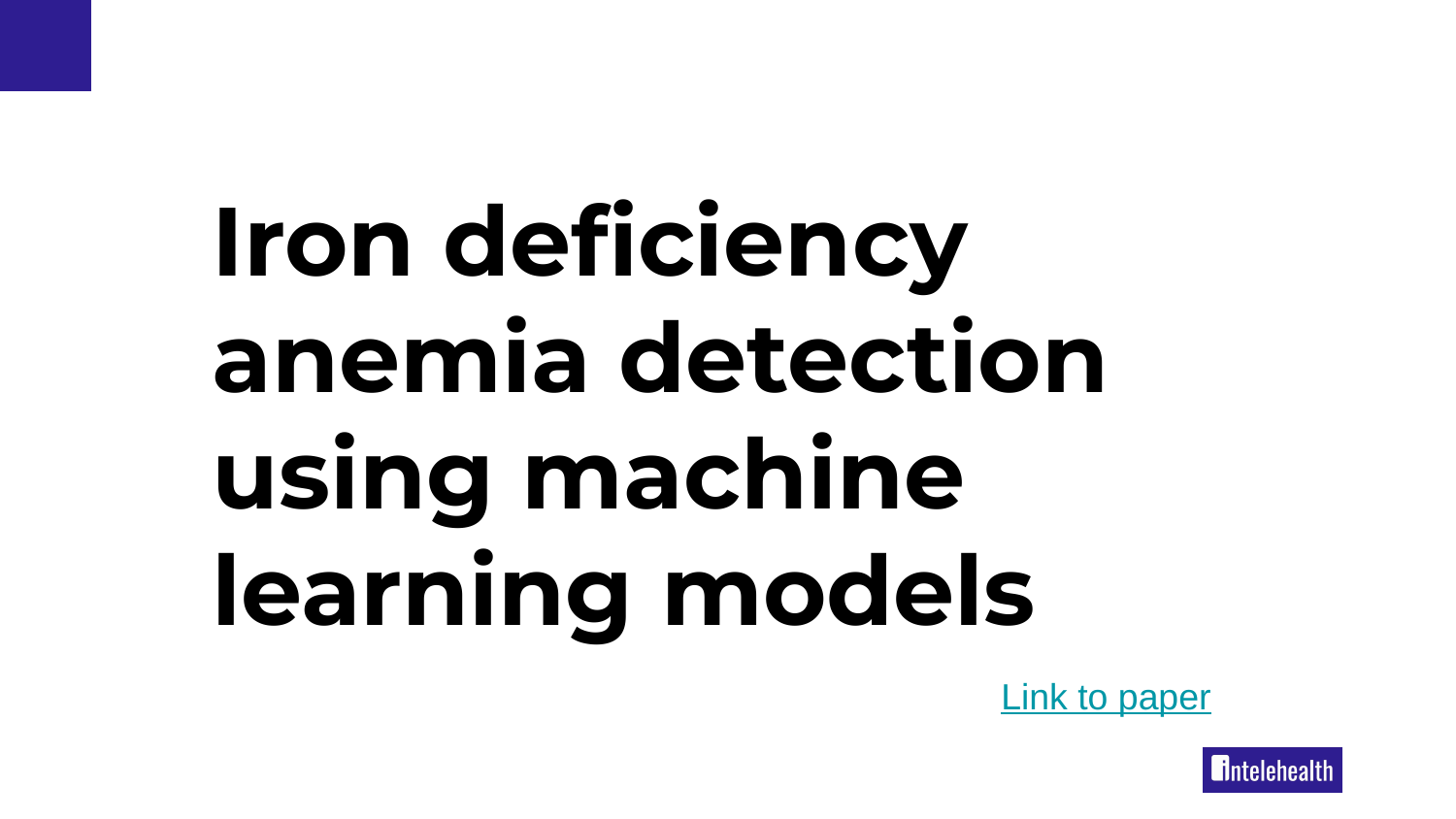

# Iron deficiency anemia detection using machine learning models
Link to paper